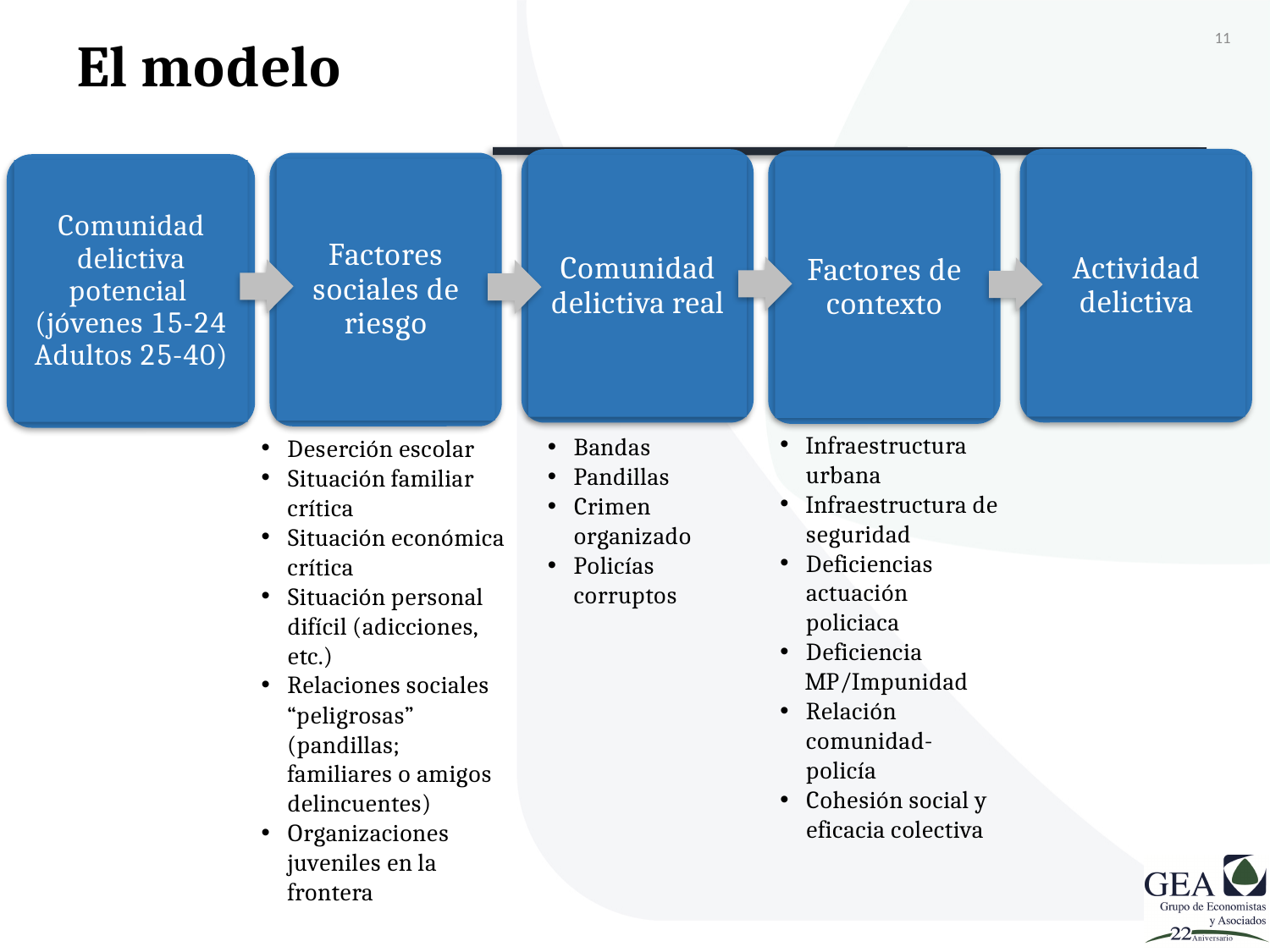

11
# El modelo

Actividad delictiva

Comunidad delictiva real

Factores de contexto

Factores sociales de riesgo

Comunidad delictiva potencial
(jóvenes 15-24
Adultos 25-40)

Infraestructura urbana
Infraestructura de seguridad
Deficiencias actuación policiaca
Deficiencia MP/Impunidad
Relación comunidad-policía
Cohesión social y eficacia colectiva
Bandas
Pandillas
Crimen organizado
Policías corruptos
Deserción escolar
Situación familiar crítica
Situación económica crítica
Situación personal difícil (adicciones, etc.)
Relaciones sociales “peligrosas” (pandillas; familiares o amigos delincuentes)
Organizaciones juveniles en la frontera